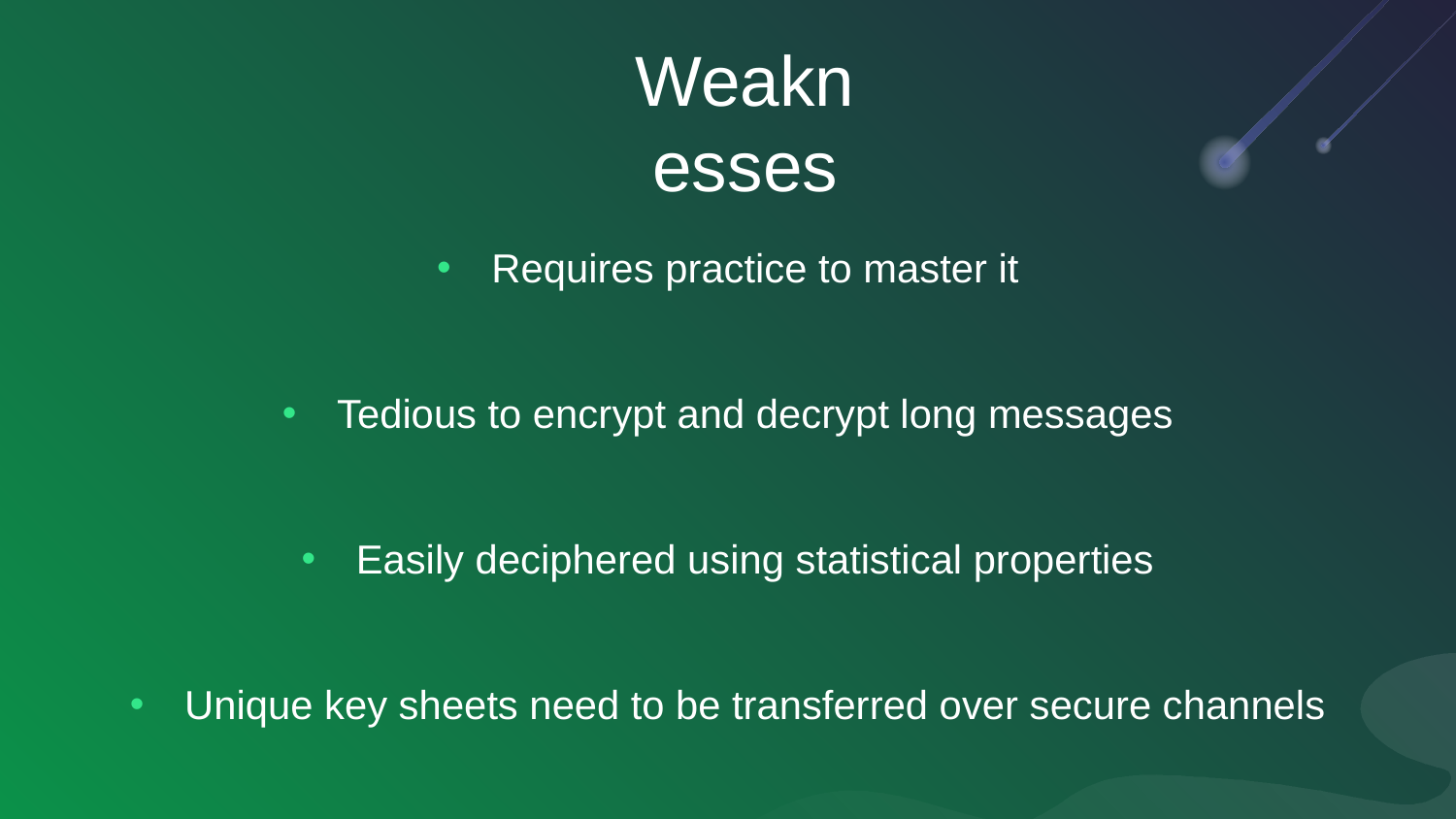

# Weaknesses
Requires practice to master it
Tedious to encrypt and decrypt long messages
Easily deciphered using statistical properties
Unique key sheets need to be transferred over secure channels